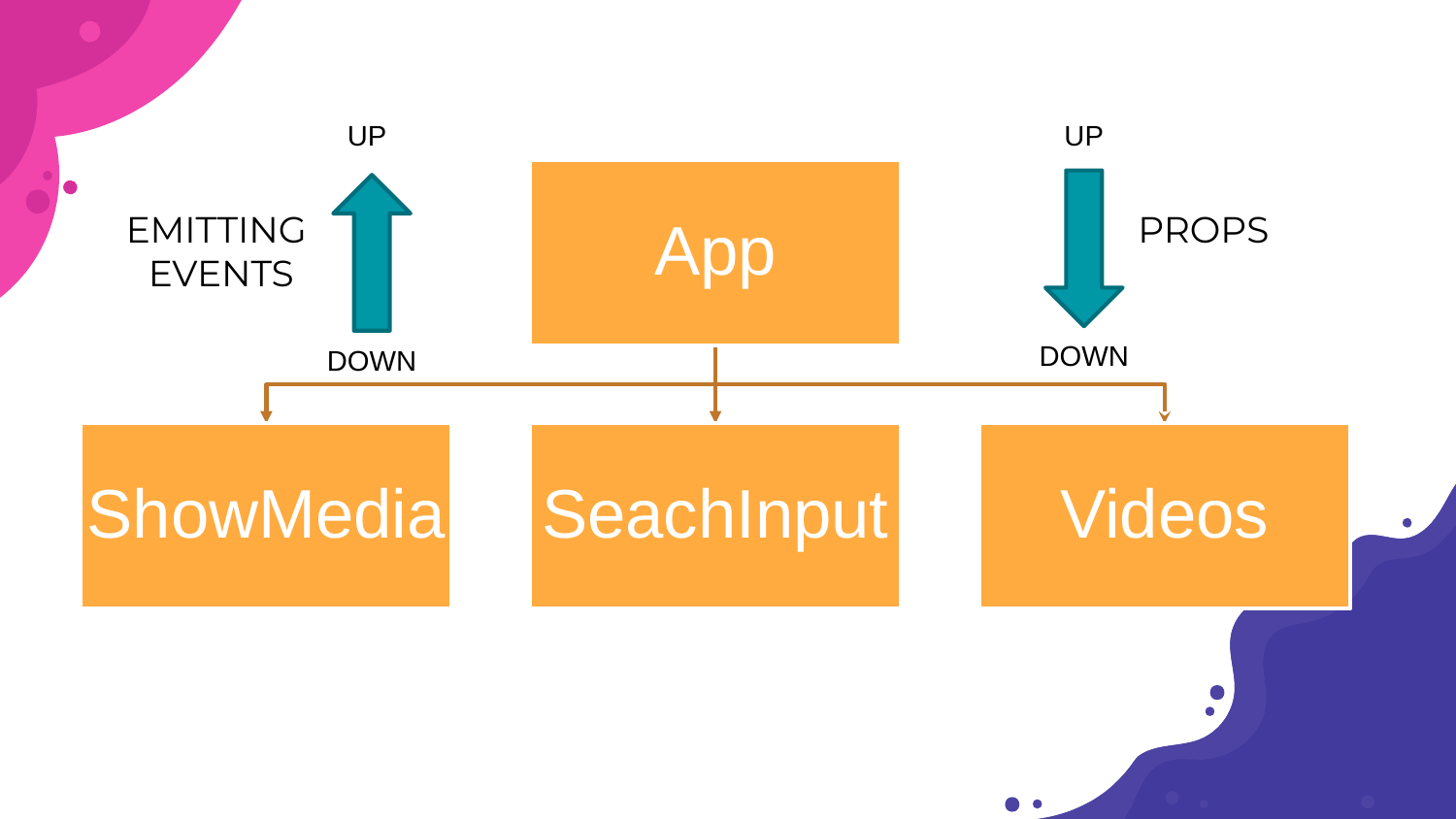

App
ShowMedia
SeachInput
Videos
UP
UP

EMITTING
EVENTS
PROPS
DOWN
DOWN